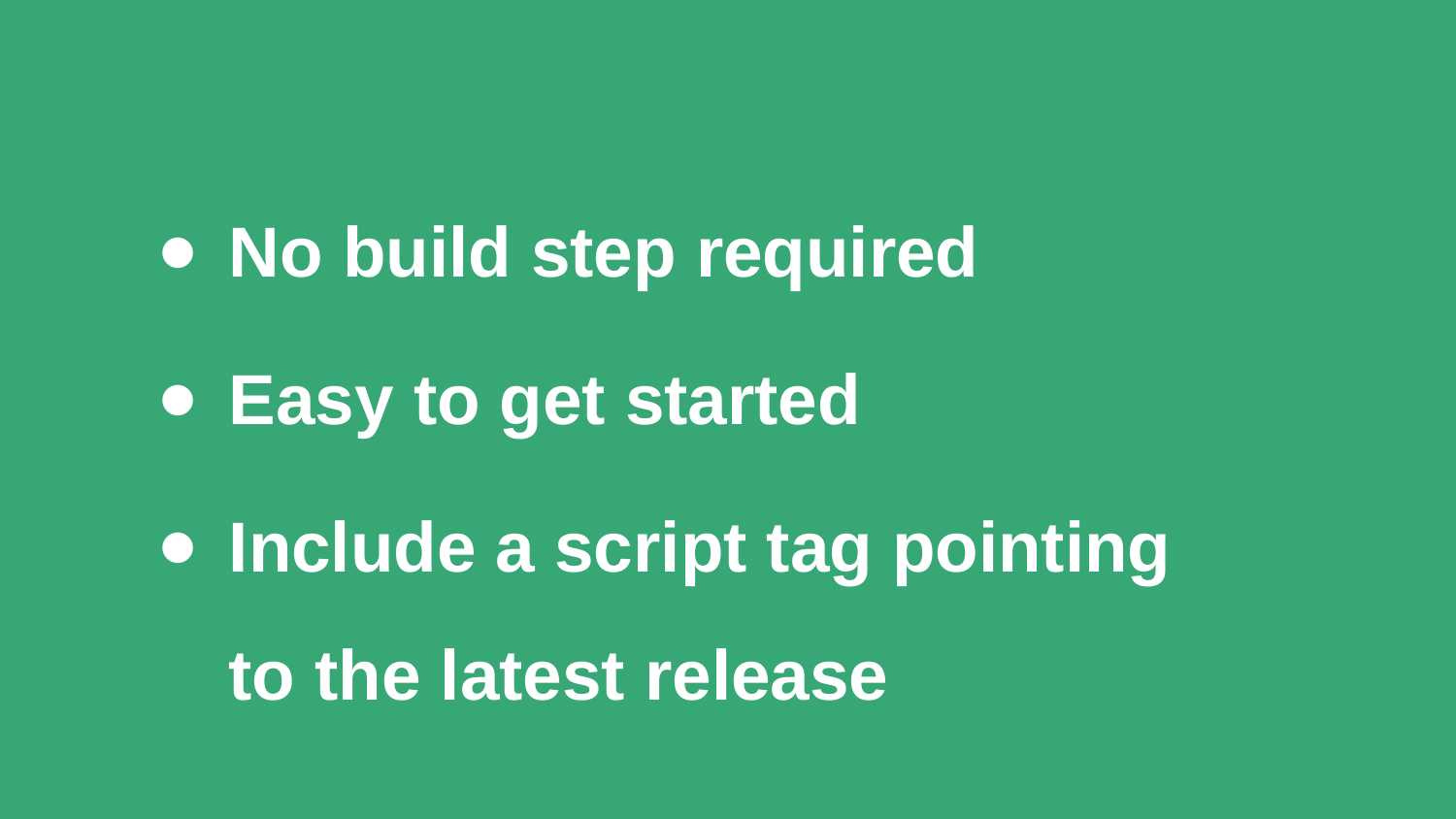

# No build step required
Easy to get started
Include a script tag pointing to the latest release